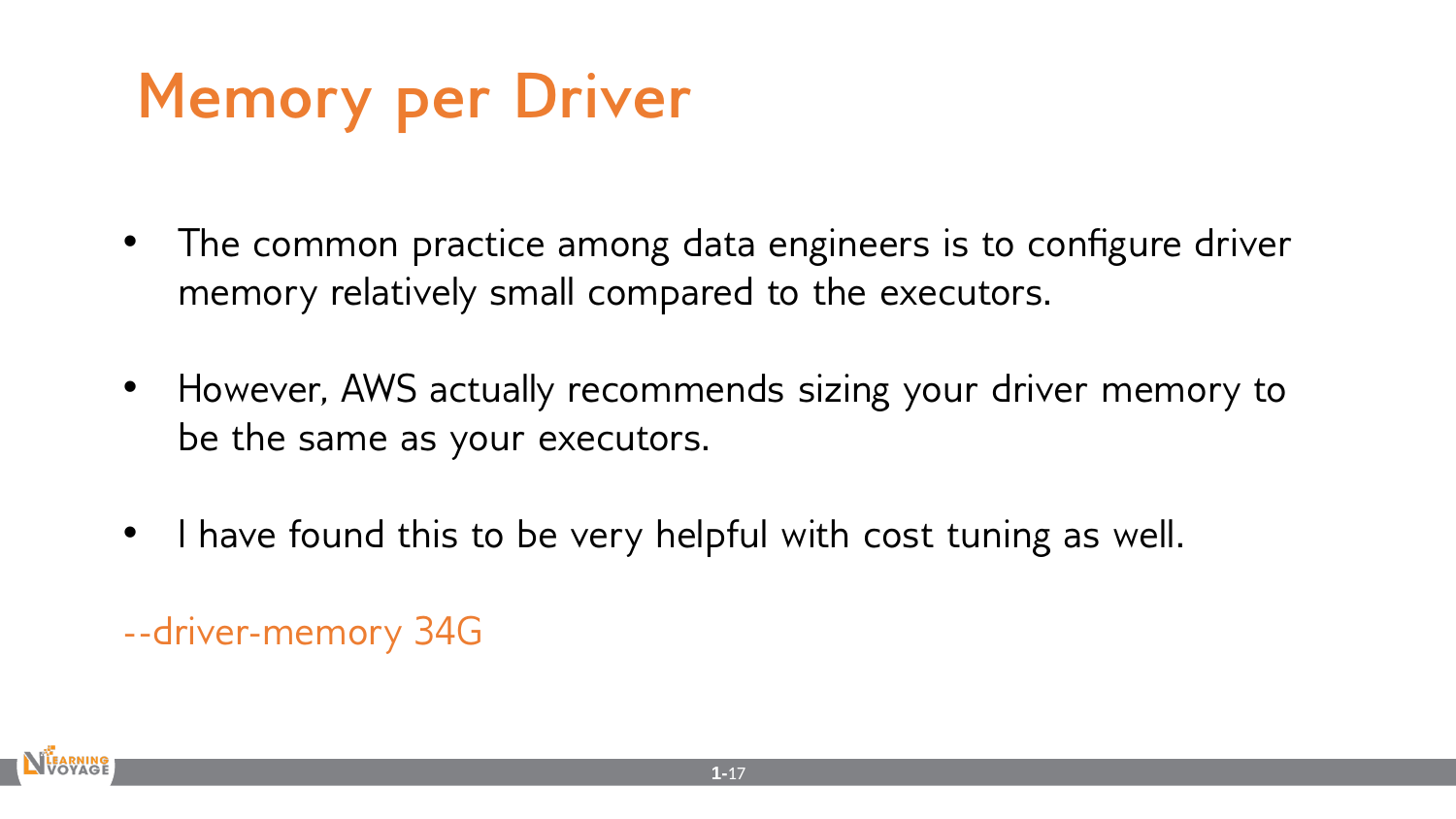

Memory per Driver
The common practice among data engineers is to configure driver memory relatively small compared to the executors.

However, AWS actually recommends sizing your driver memory to be the same as your executors.

I have found this to be very helpful with cost tuning as well.

--driver-memory 34G
1-17